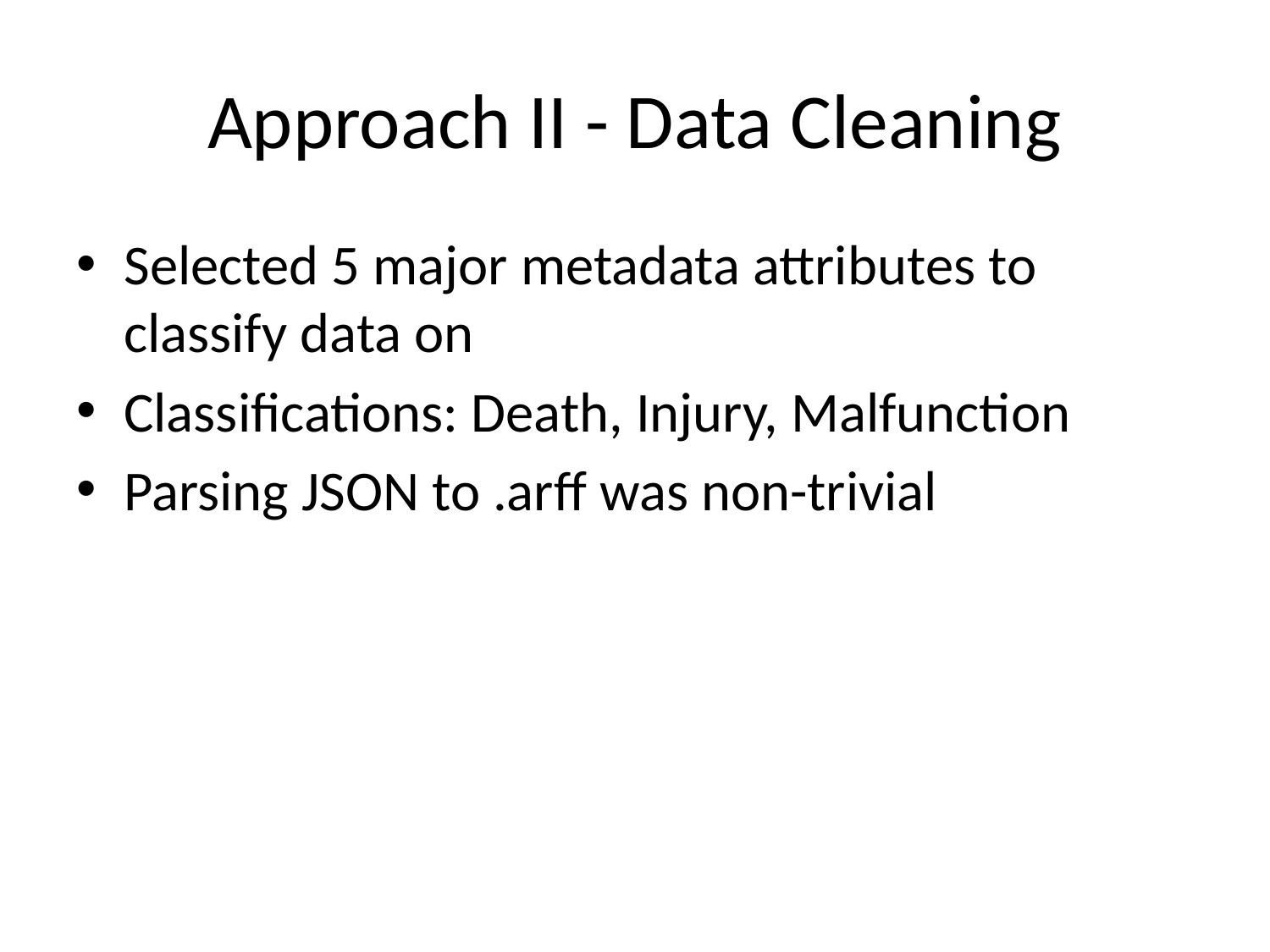

# Approach II - Data Cleaning

Selected 5 major metadata attributes to classify data on
Classifications: Death, Injury, Malfunction
Parsing JSON to .arff was non-trivial